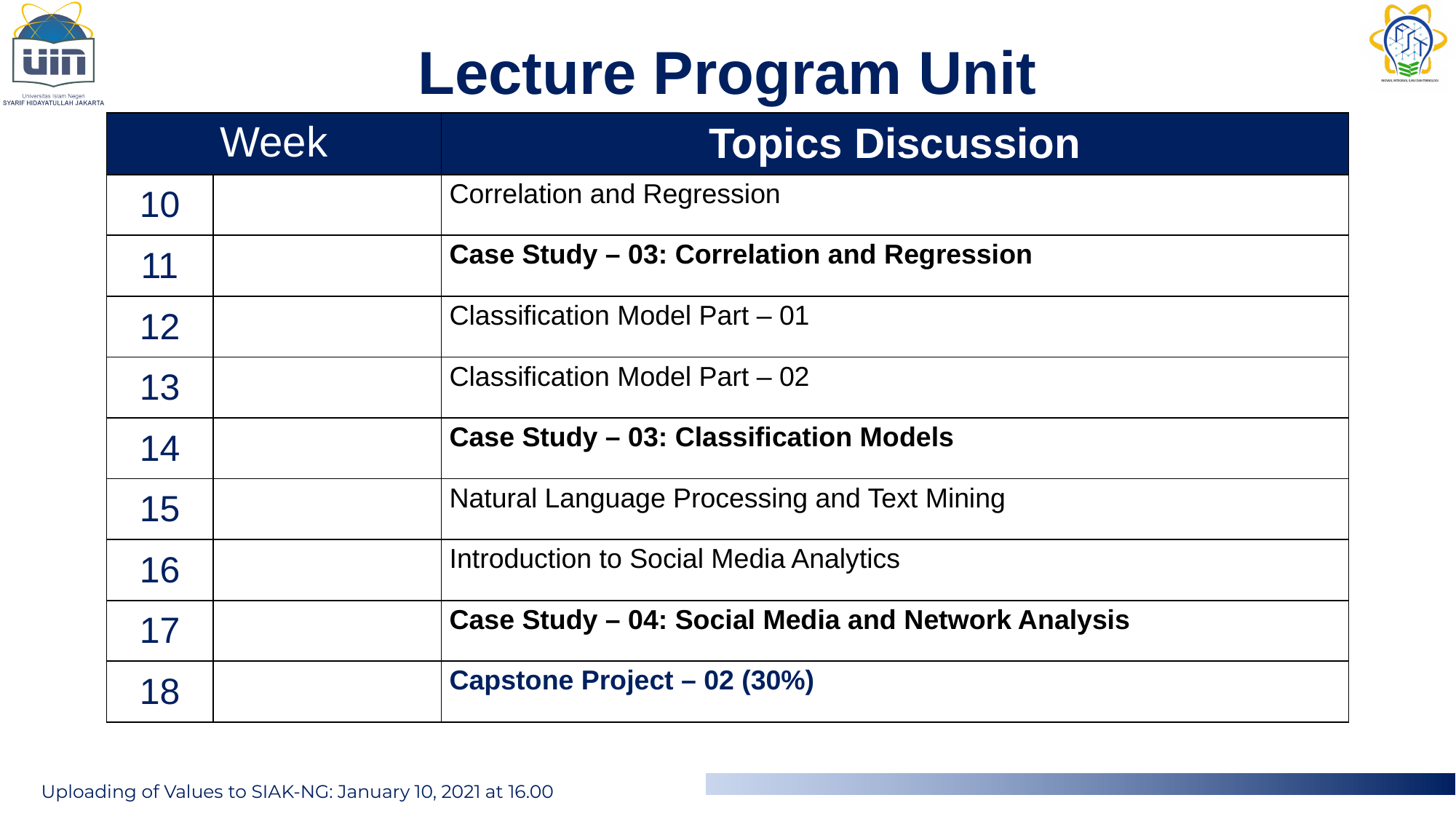

Lecture Program Unit
| Week |  | Topics Discussion |
| --- | --- | --- |
| 10 |  | Correlation and Regression |
| 11 |  | Case Study – 03: Correlation and Regression |
| 12 |  | Classification Model Part – 01 |
| 13 |  | Classification Model Part – 02 |
| 14 |  | Case Study – 03: Classification Models |
| 15 |  | Natural Language Processing and Text Mining |
| 16 |  | Introduction to Social Media Analytics |
| 17 |  | Case Study – 04: Social Media and Network Analysis |
| 18 |  | Capstone Project – 02 (30%) |
Uploading of Values ​​to SIAK-NG: January 10, 2021 at 16.00